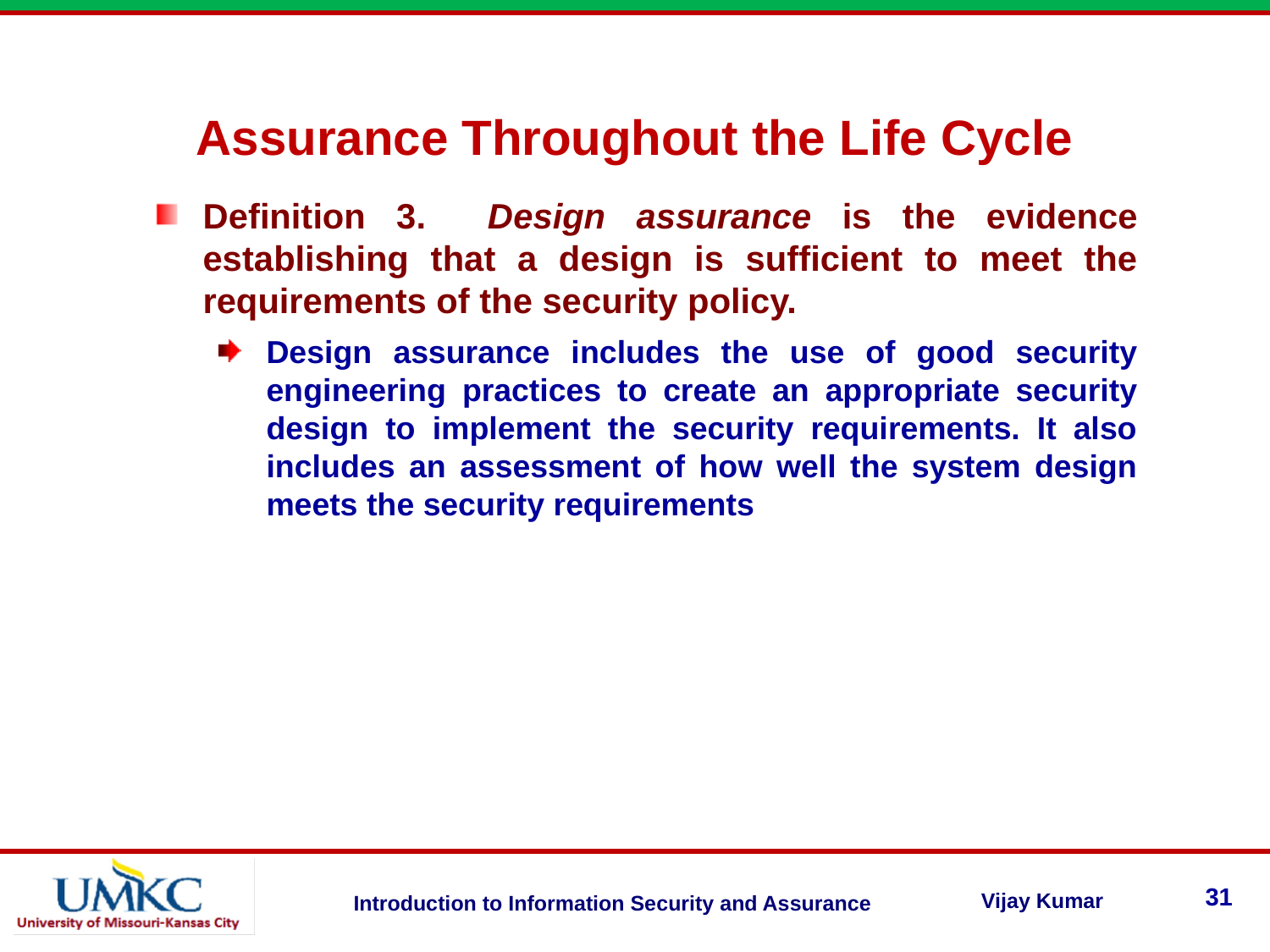

Assurance Throughout the Life Cycle
Definition 3.  Design assurance is the evidence establishing that a design is sufficient to meet the requirements of the security policy.
Design assurance includes the use of good security engineering practices to create an appropriate security design to implement the security requirements. It also includes an assessment of how well the system design meets the security requirements
31